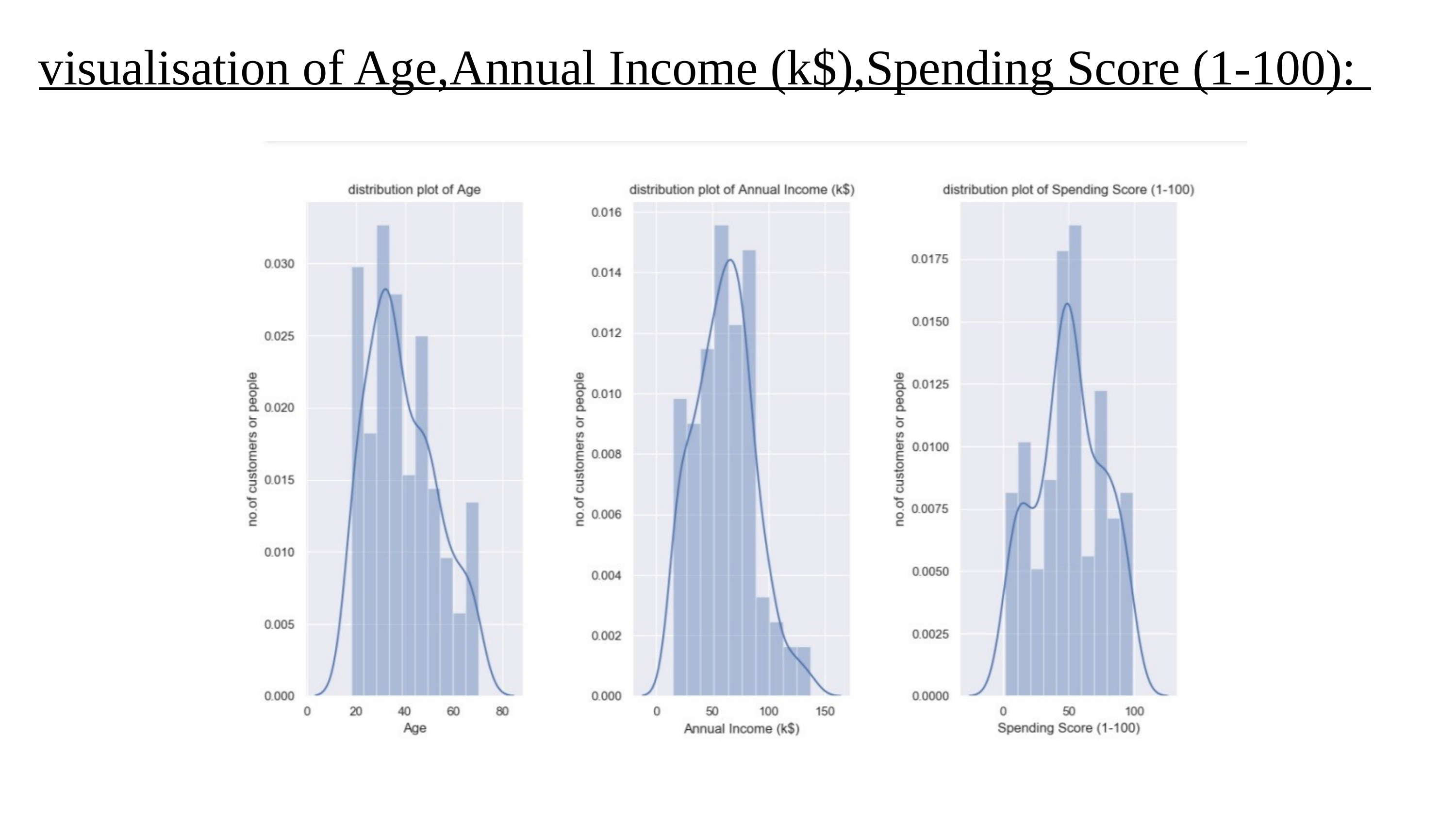

visualisation of Age,Annual Income (k$),Spending Score (1-100):